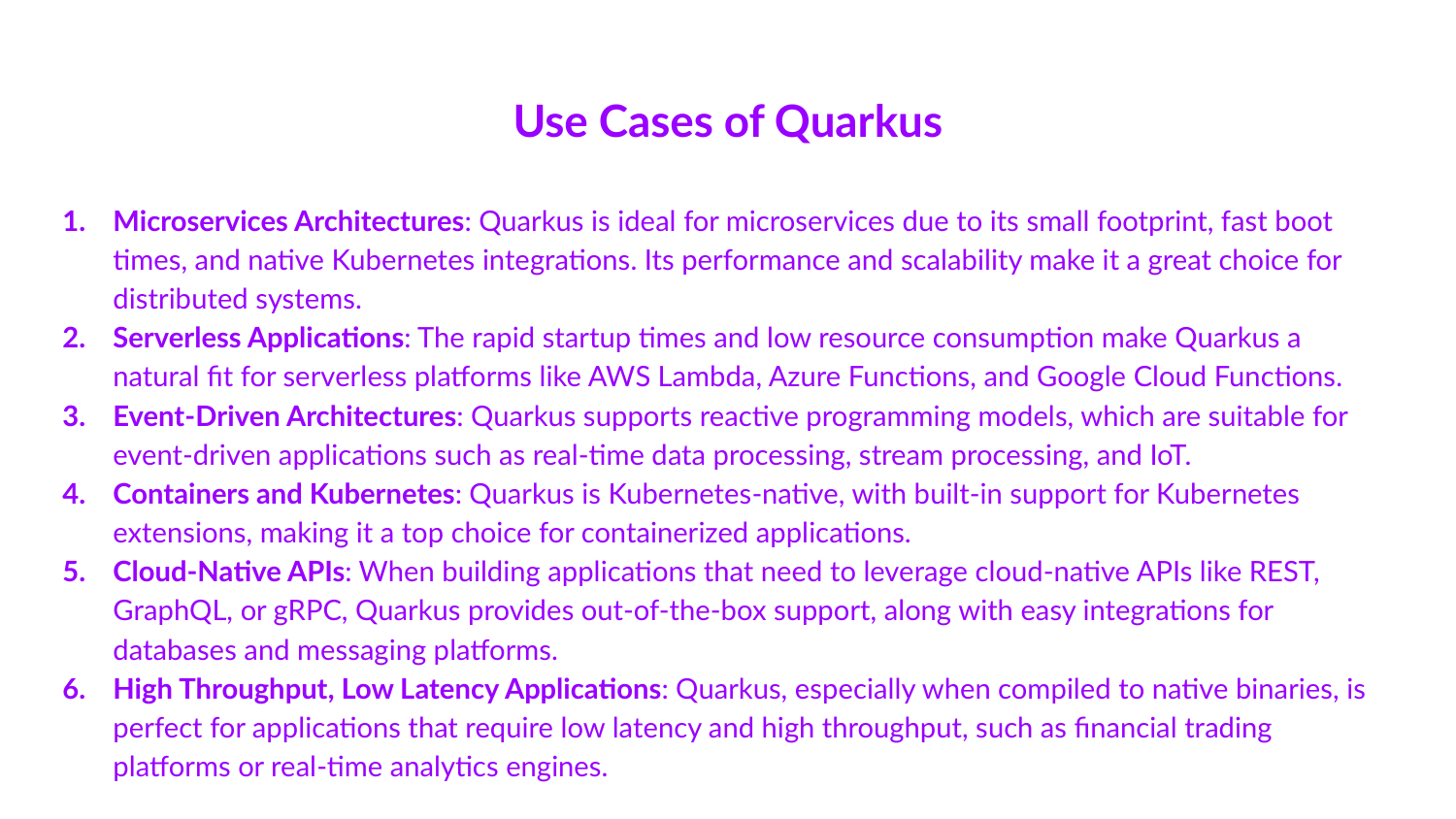

# Use Cases of Quarkus
Microservices Architectures: Quarkus is ideal for microservices due to its small footprint, fast boot times, and native Kubernetes integrations. Its performance and scalability make it a great choice for distributed systems.
Serverless Applications: The rapid startup times and low resource consumption make Quarkus a natural fit for serverless platforms like AWS Lambda, Azure Functions, and Google Cloud Functions.
Event-Driven Architectures: Quarkus supports reactive programming models, which are suitable for event-driven applications such as real-time data processing, stream processing, and IoT.
Containers and Kubernetes: Quarkus is Kubernetes-native, with built-in support for Kubernetes extensions, making it a top choice for containerized applications.
Cloud-Native APIs: When building applications that need to leverage cloud-native APIs like REST, GraphQL, or gRPC, Quarkus provides out-of-the-box support, along with easy integrations for databases and messaging platforms.
High Throughput, Low Latency Applications: Quarkus, especially when compiled to native binaries, is perfect for applications that require low latency and high throughput, such as financial trading platforms or real-time analytics engines.